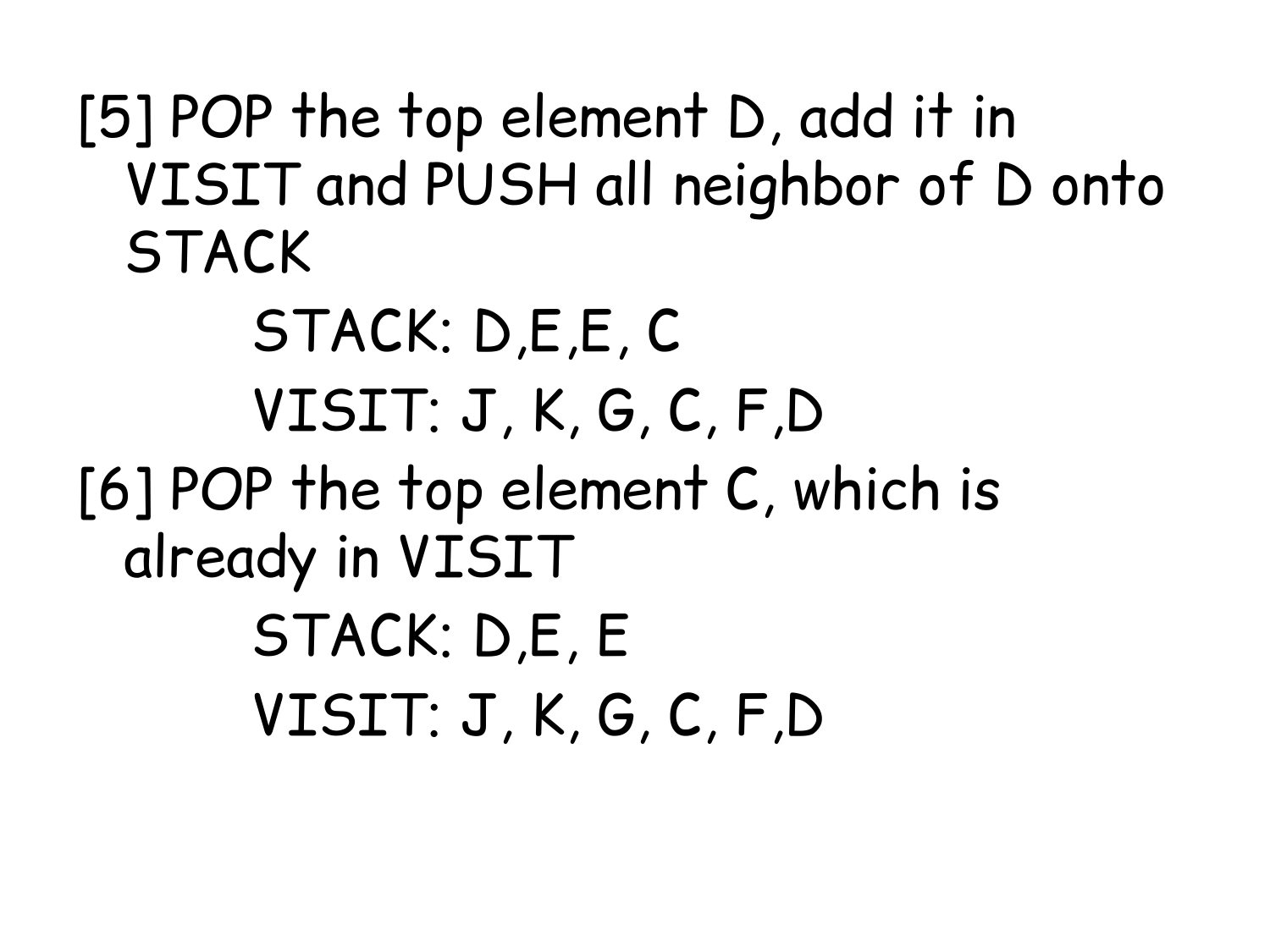

[5] POP the top element D, add it in VISIT and PUSH all neighbor of D onto STACK
		STACK: D,E,E, C
		VISIT: J, K, G, C, F,D
[6] POP the top element C, which is already in VISIT
		STACK: D,E, E
		VISIT: J, K, G, C, F,D